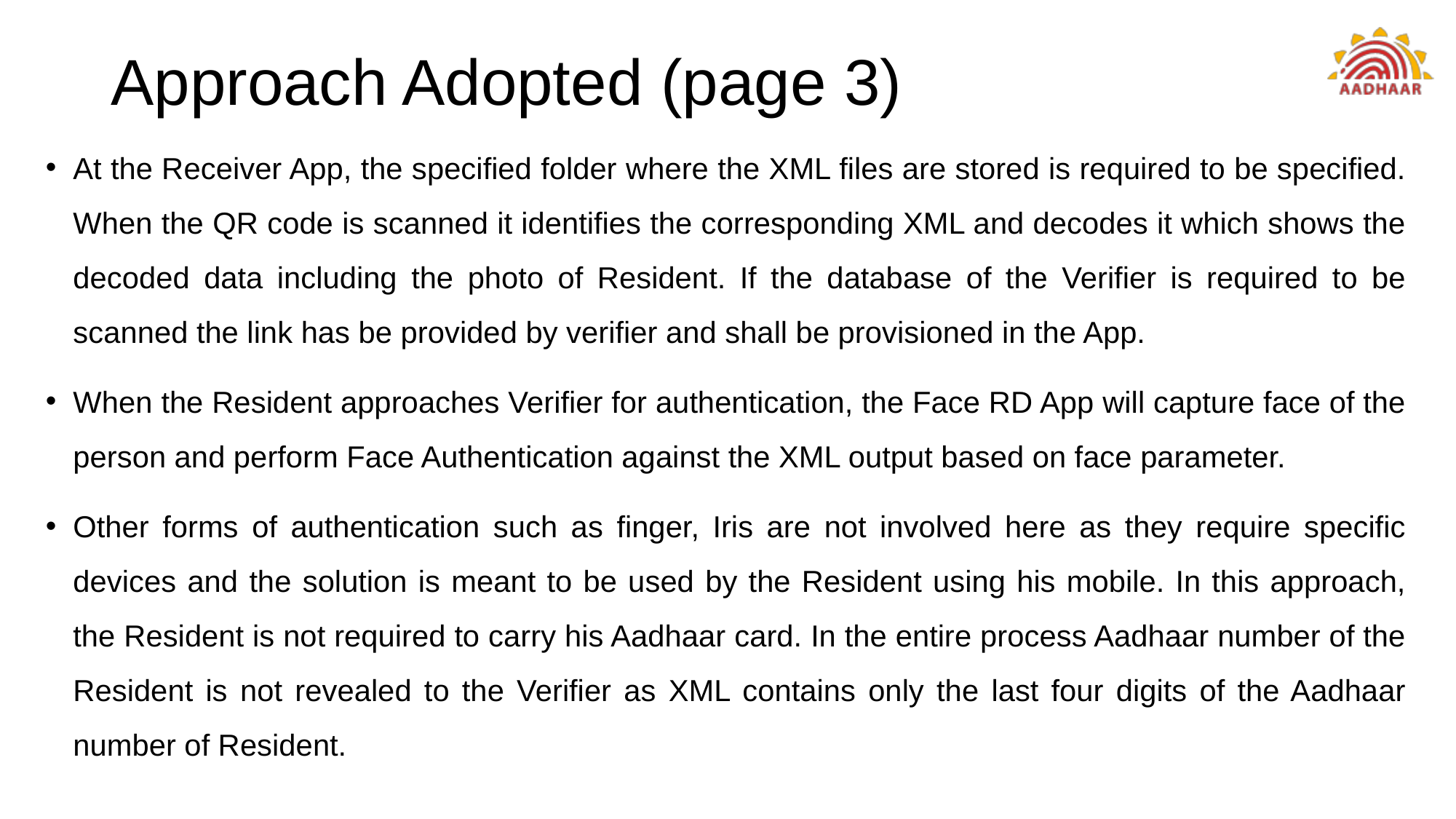

# Approach Adopted (page 3)
At the Receiver App, the specified folder where the XML files are stored is required to be specified. When the QR code is scanned it identifies the corresponding XML and decodes it which shows the decoded data including the photo of Resident. If the database of the Verifier is required to be scanned the link has be provided by verifier and shall be provisioned in the App.
When the Resident approaches Verifier for authentication, the Face RD App will capture face of the person and perform Face Authentication against the XML output based on face parameter.
Other forms of authentication such as finger, Iris are not involved here as they require specific devices and the solution is meant to be used by the Resident using his mobile. In this approach, the Resident is not required to carry his Aadhaar card. In the entire process Aadhaar number of the Resident is not revealed to the Verifier as XML contains only the last four digits of the Aadhaar number of Resident.